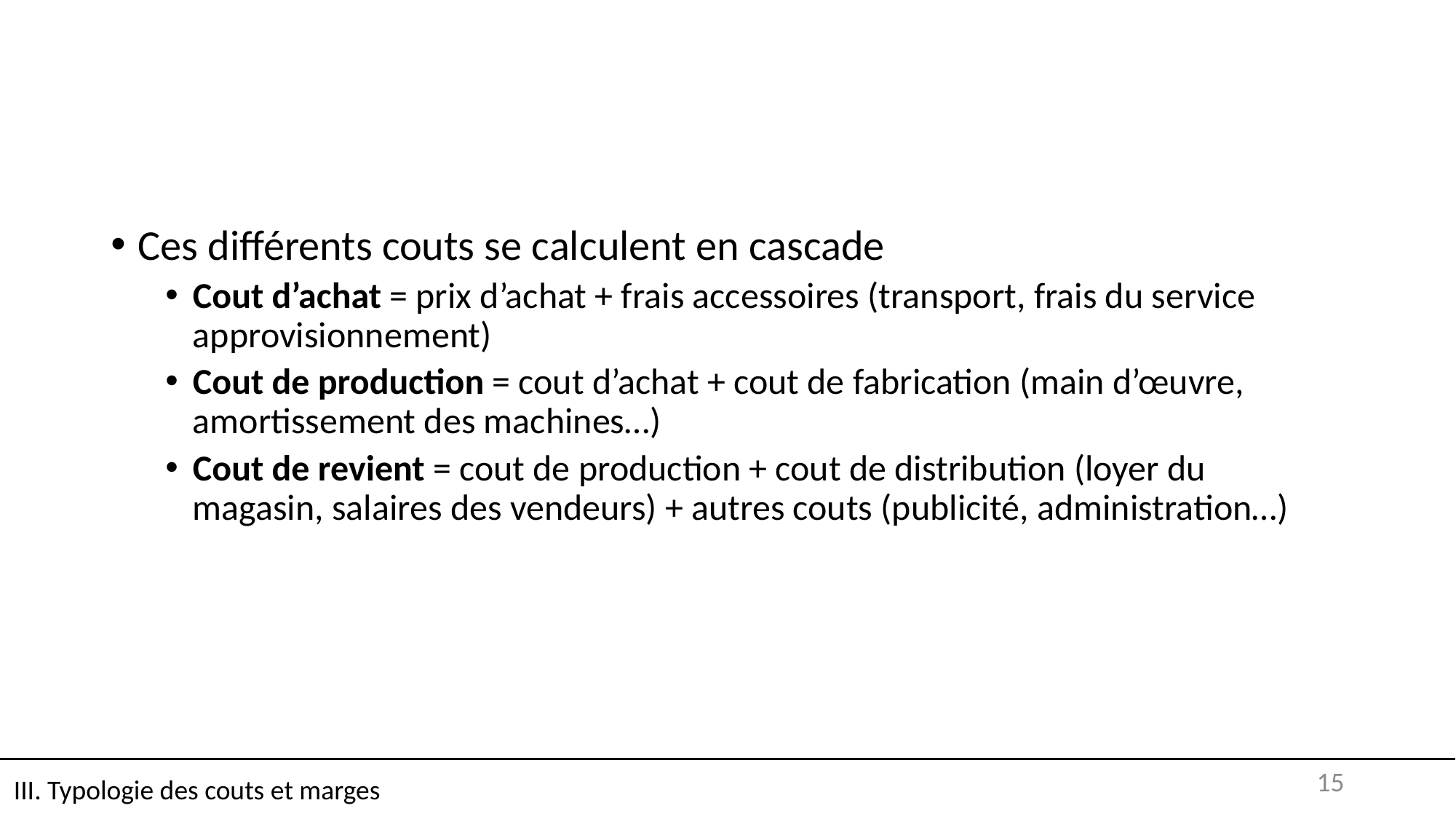

#
Ces différents couts se calculent en cascade
Cout d’achat = prix d’achat + frais accessoires (transport, frais du service approvisionnement)
Cout de production = cout d’achat + cout de fabrication (main d’œuvre, amortissement des machines…)
Cout de revient = cout de production + cout de distribution (loyer du magasin, salaires des vendeurs) + autres couts (publicité, administration…)
III. Typologie des couts et marges
15